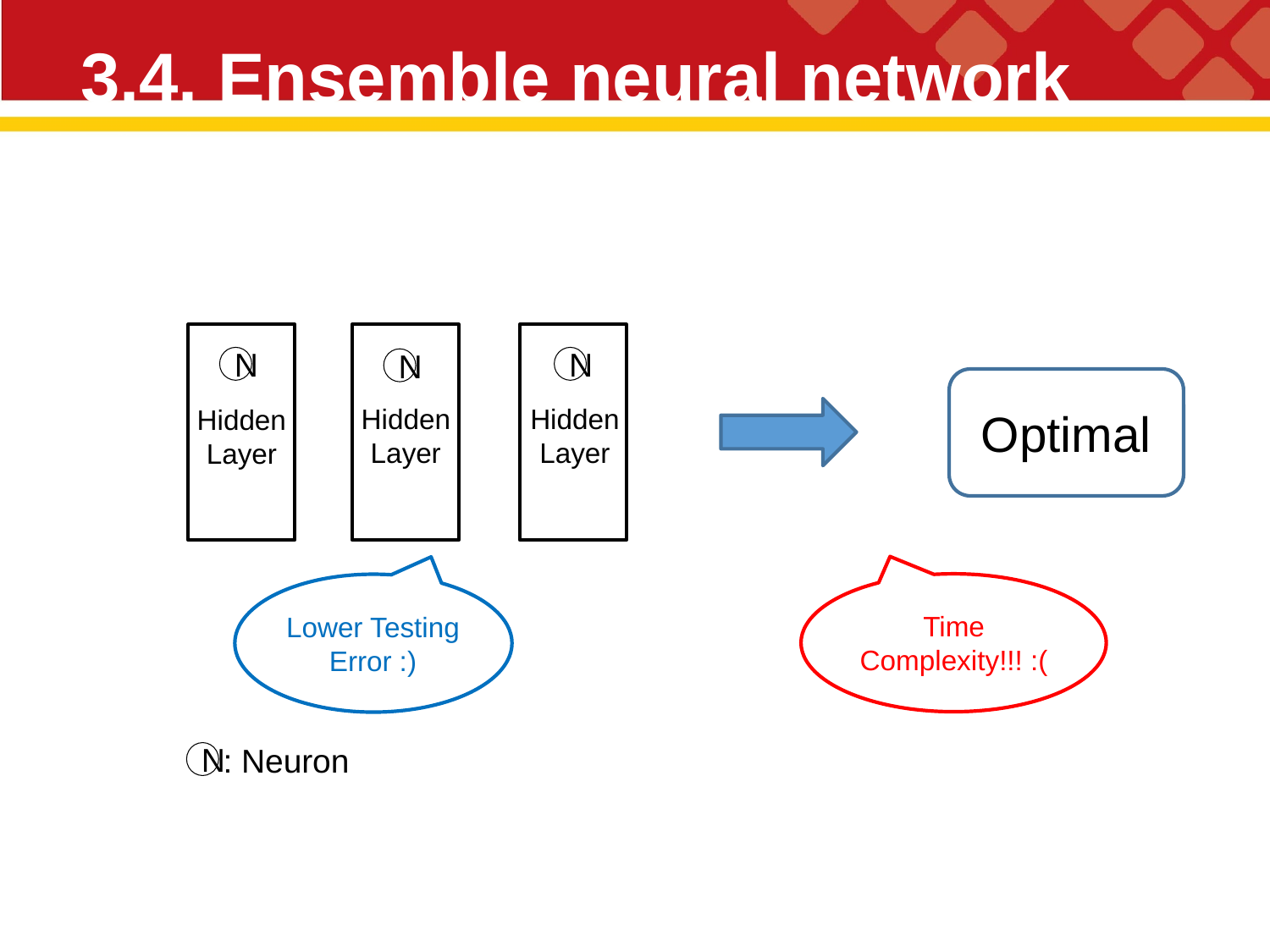

# 3.4. Ensemble neural network

N

N

Hidden Layer
N
Optimal

: Neuron
N
Hidden Layer
Hidden Layer

Time Complexity!!! :(

Lower Testing Error :)